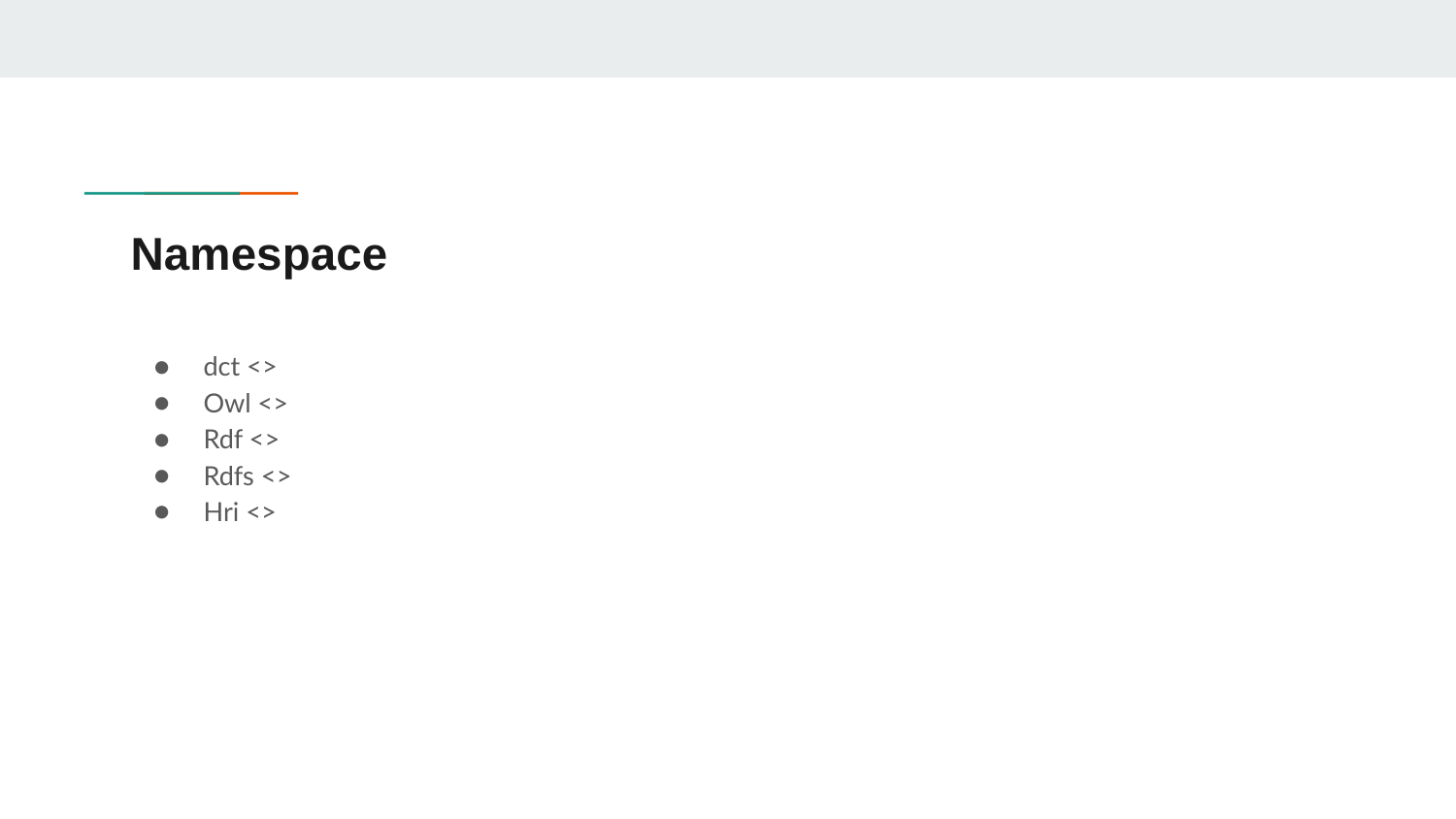

# Namespace
dct <>
Owl <>
Rdf <>
Rdfs <>
Hri <>